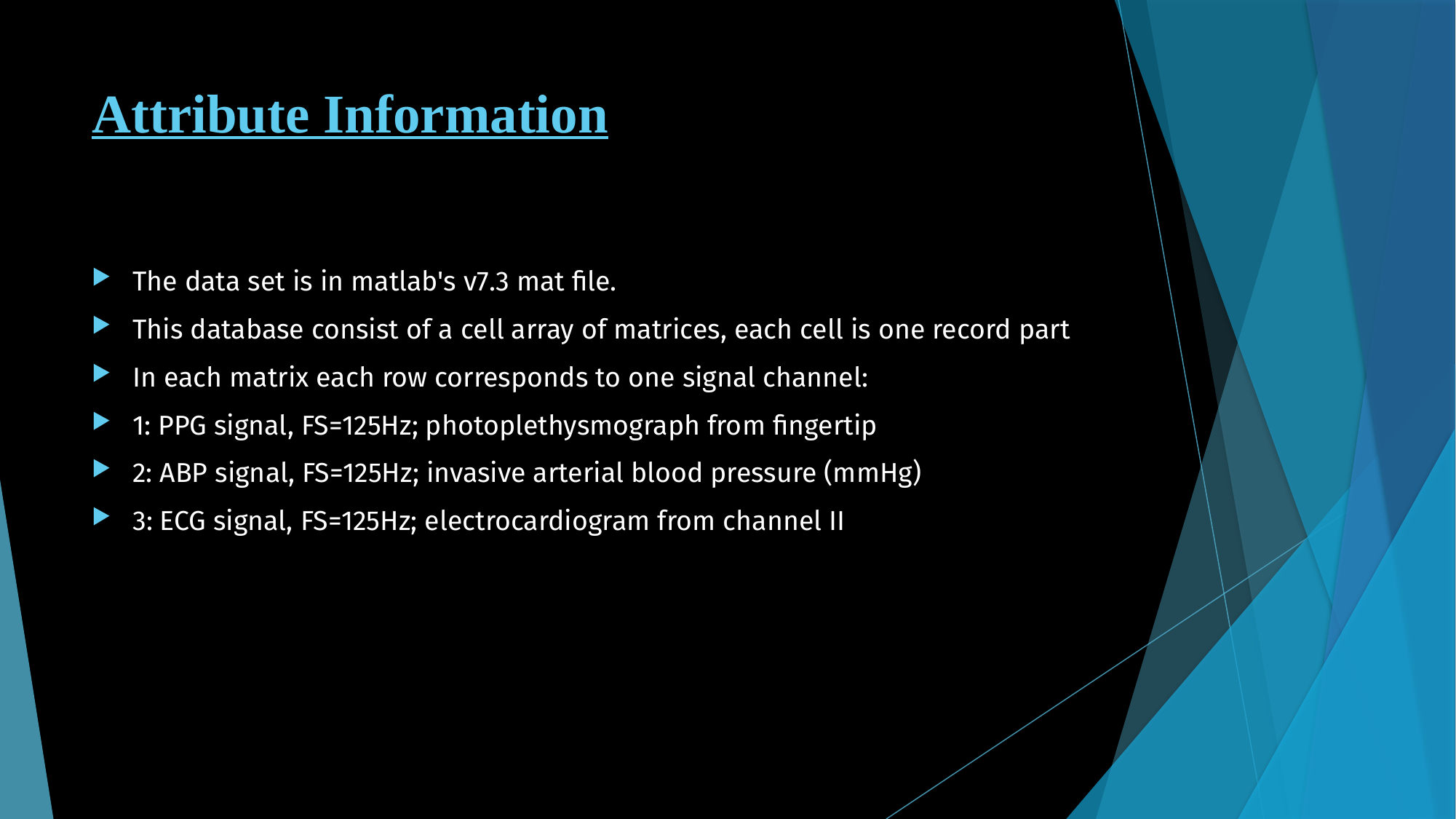

# Attribute Information
The data set is in matlab's v7.3 mat file.
This database consist of a cell array of matrices, each cell is one record part
In each matrix each row corresponds to one signal channel:
1: PPG signal, FS=125Hz; photoplethysmograph from fingertip
2: ABP signal, FS=125Hz; invasive arterial blood pressure (mmHg)
3: ECG signal, FS=125Hz; electrocardiogram from channel II